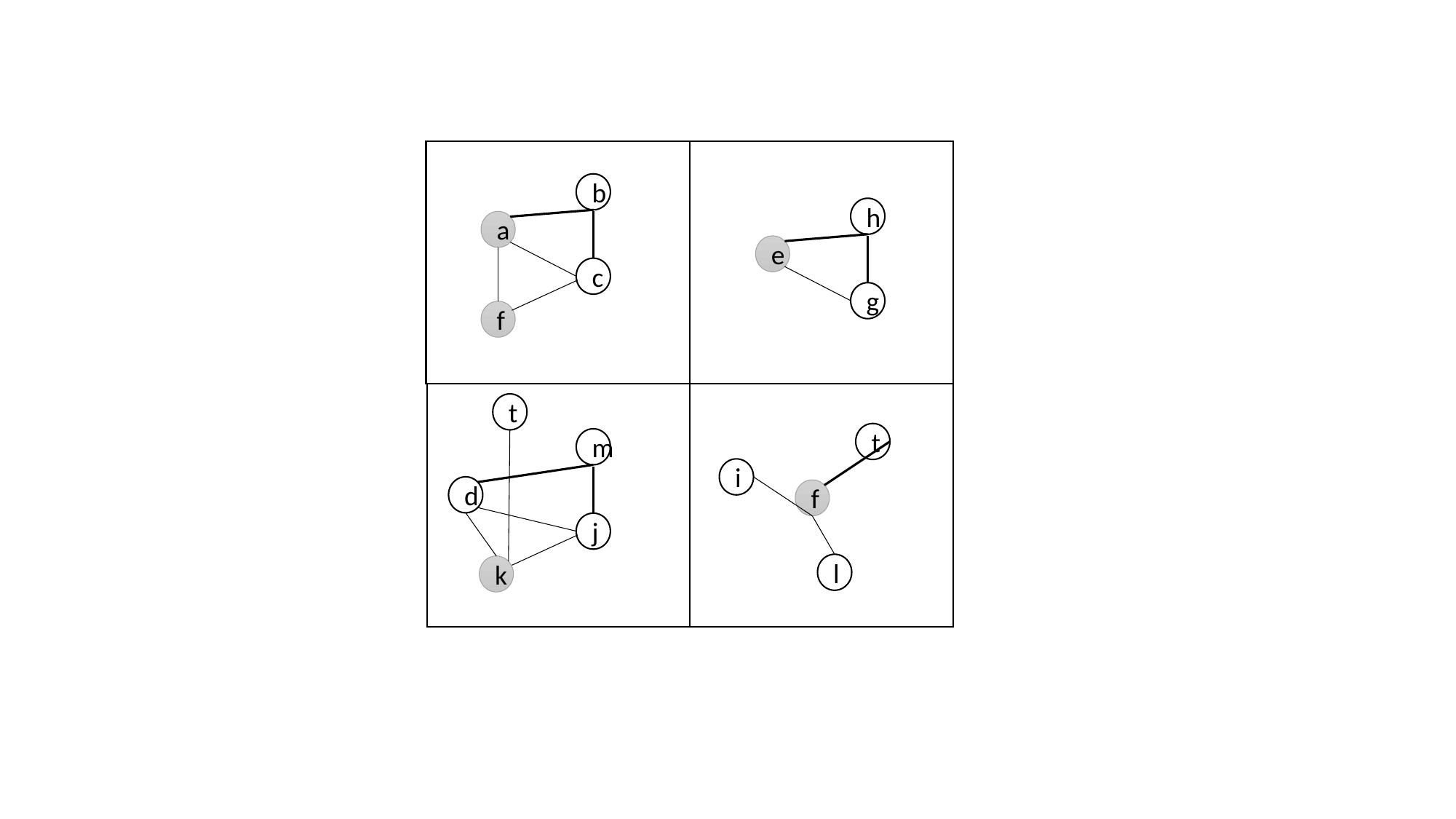

b
h
a
e
c
g
f

t
t
m
i
d
f
j
l
k